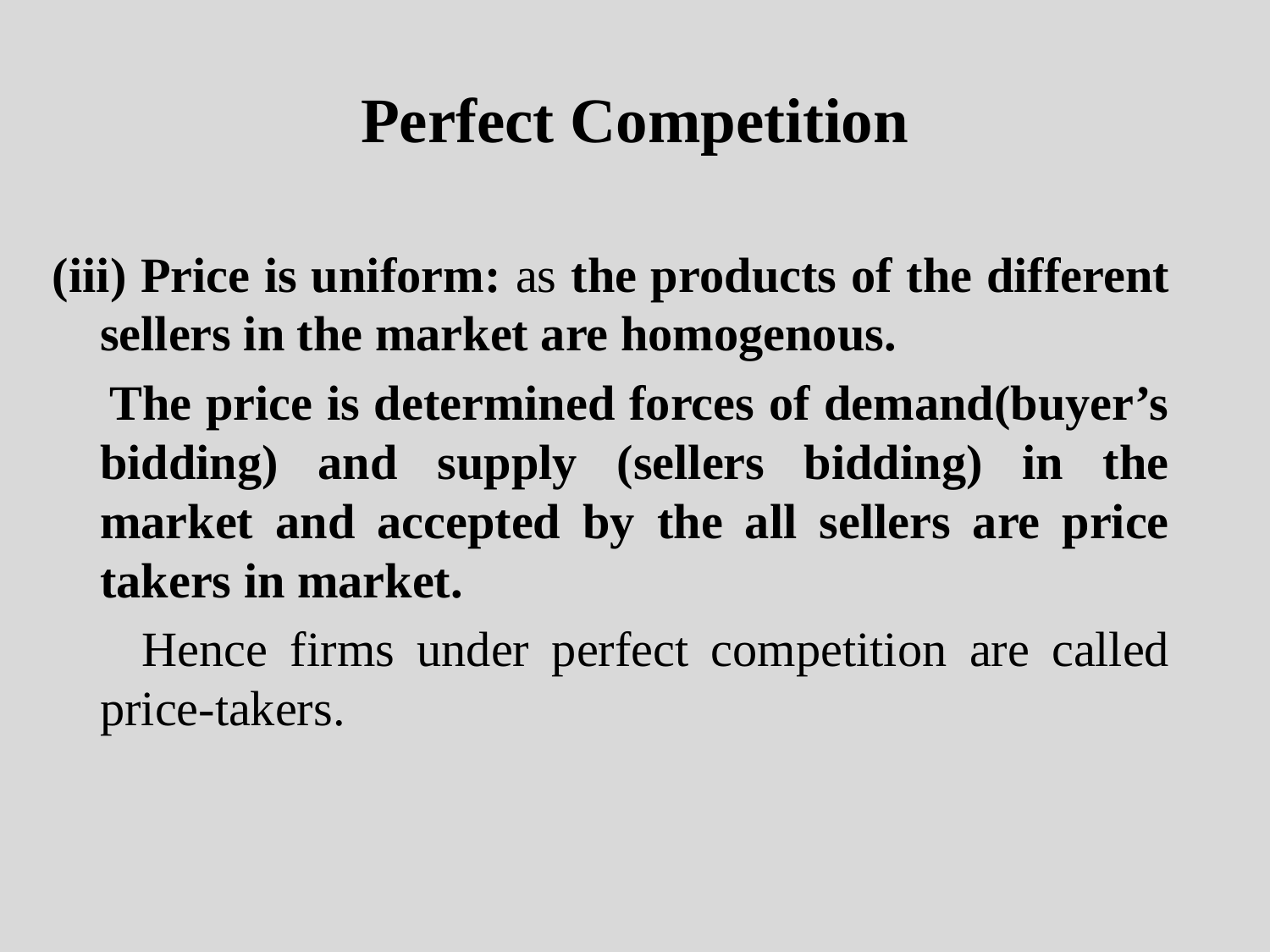

# Perfect Competition

(iii) Price is uniform: as the products of the different sellers in the market are homogenous.
    The price is determined forces of demand(buyer’s bidding) and supply (sellers bidding) in the market and accepted by the all sellers are price takers in market.
    Hence firms under perfect competition are called price-takers.